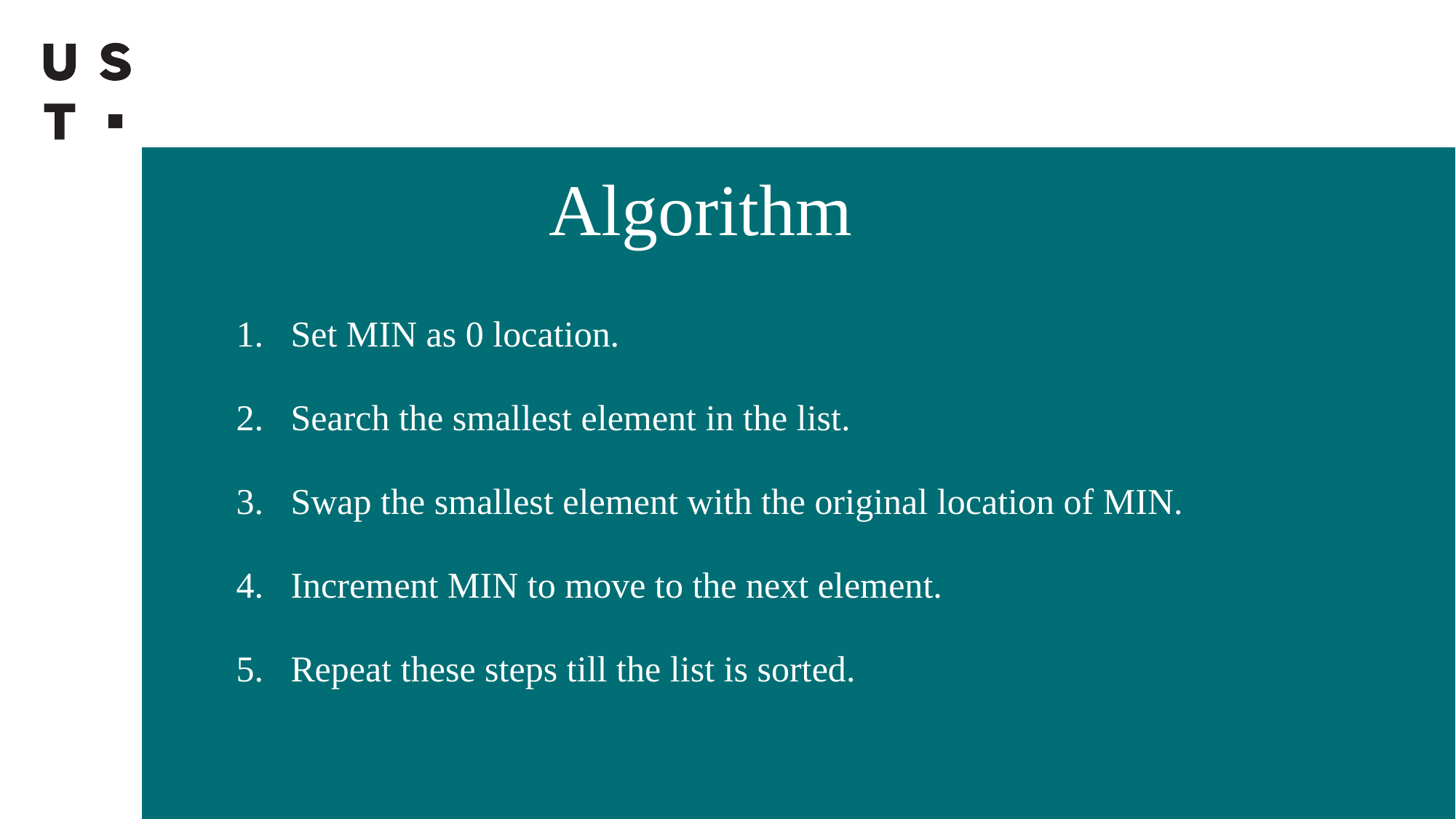

# Algorithm

Set MIN as 0 location.
Search the smallest element in the list.
Swap the smallest element with the original location of MIN.
Increment MIN to move to the next element.
Repeat these steps till the list is sorted.